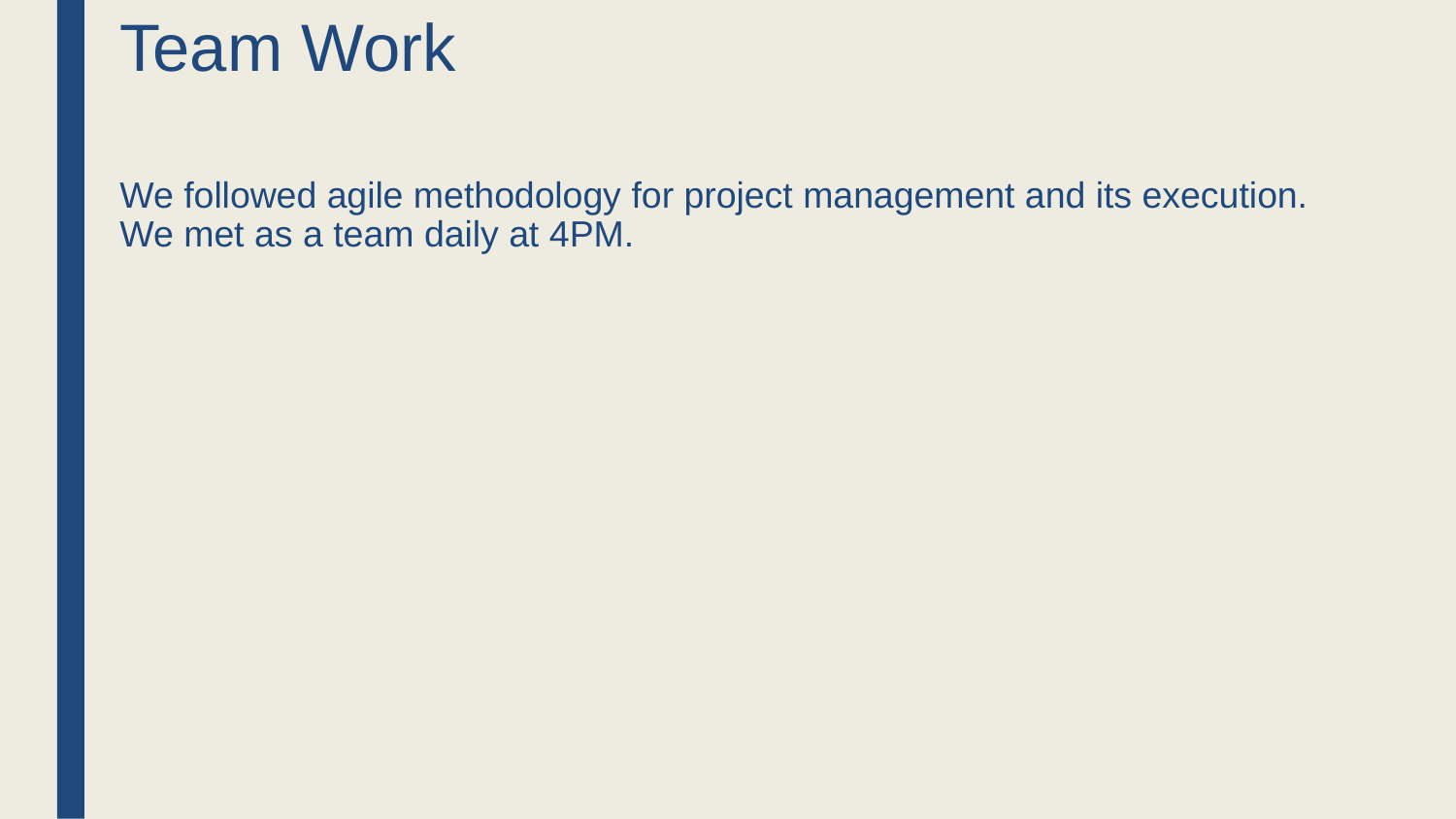

# Team Work
We followed agile methodology for project management and its execution. We met as a team daily at 4PM.